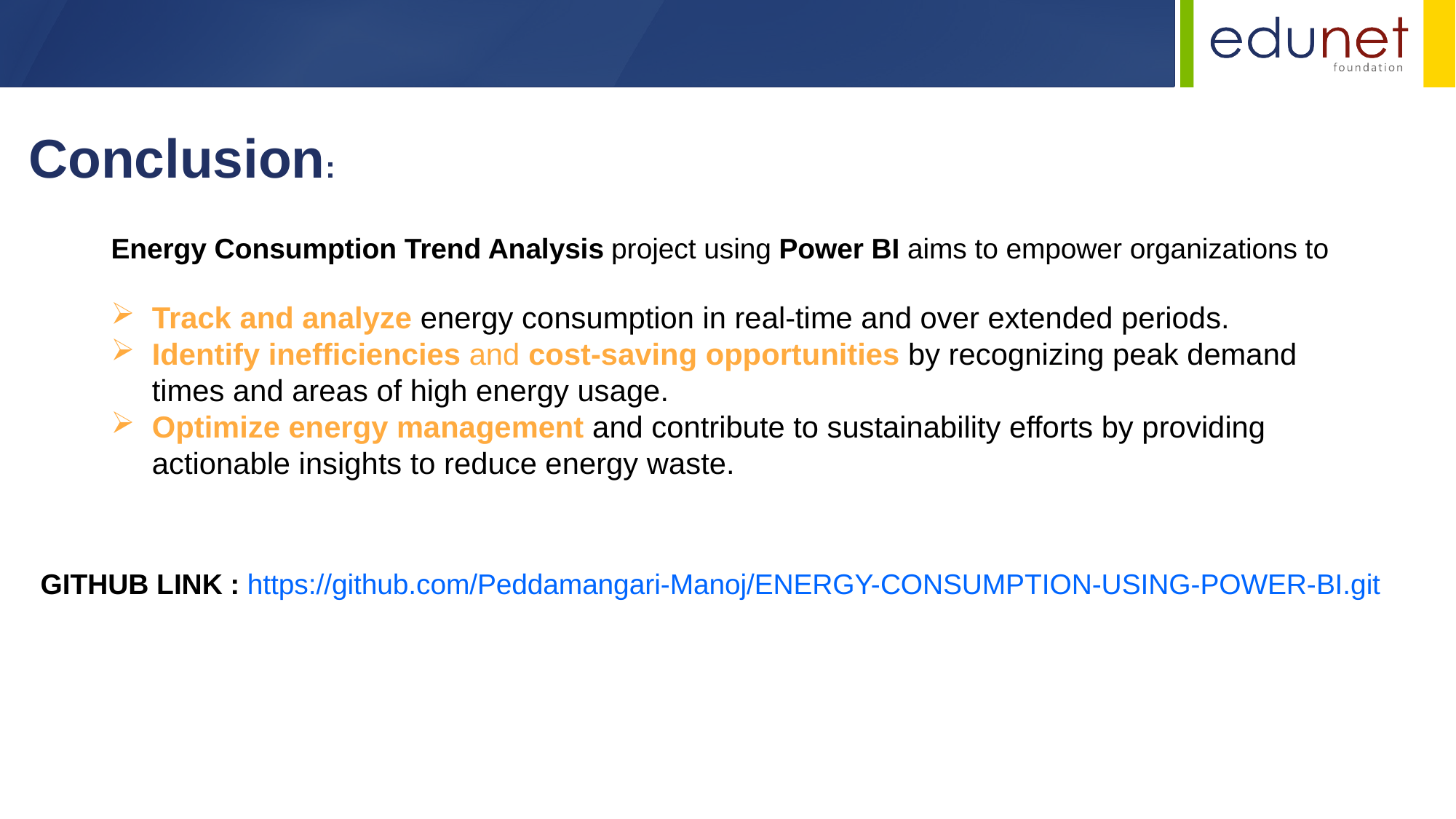

Conclusion:
Energy Consumption Trend Analysis project using Power BI aims to empower organizations to

Track and analyze energy consumption in real-time and over extended periods.
Identify inefficiencies and cost-saving opportunities by recognizing peak demand times and areas of high energy usage.
Optimize energy management and contribute to sustainability efforts by providing actionable insights to reduce energy waste.

GITHUB LINK : https://github.com/Peddamangari-Manoj/ENERGY-CONSUMPTION-USING-POWER-BI.git